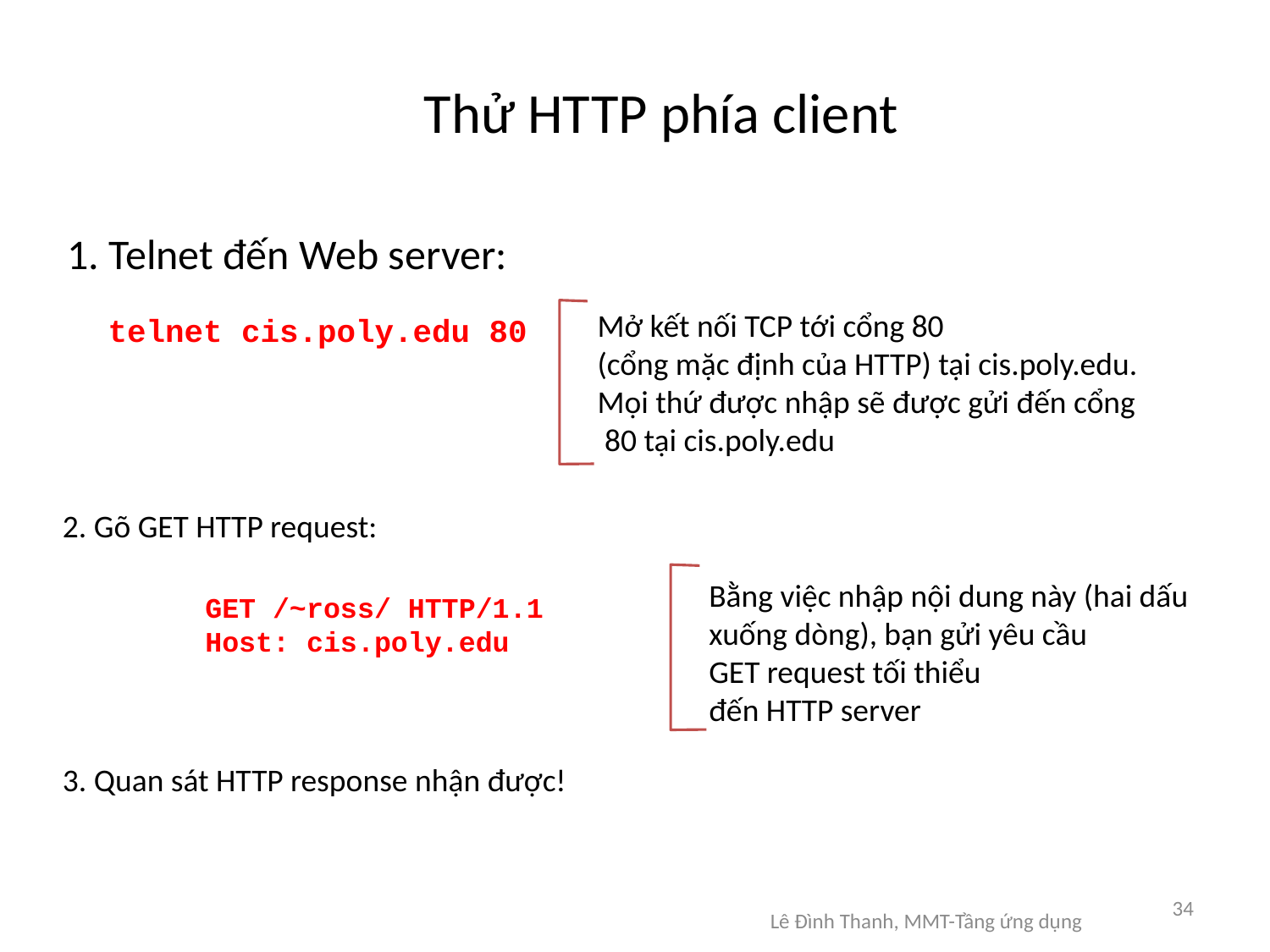

# Thử HTTP phía client
1. Telnet đến Web server:

Mở kết nối TCP tới cổng 80
(cổng mặc định của HTTP) tại cis.poly.edu.
Mọi thứ được nhập sẽ được gửi đến cổng
 80 tại cis.poly.edu

telnet cis.poly.edu 80
2. Gõ GET HTTP request:

Bằng việc nhập nội dung này (hai dấu
xuống dòng), bạn gửi yêu cầu
GET request tối thiểu
đến HTTP server
GET /~ross/ HTTP/1.1
Host: cis.poly.edu
3. Quan sát HTTP response nhận được!
34
Lê Đình Thanh, MMT-Tầng ứng dụng